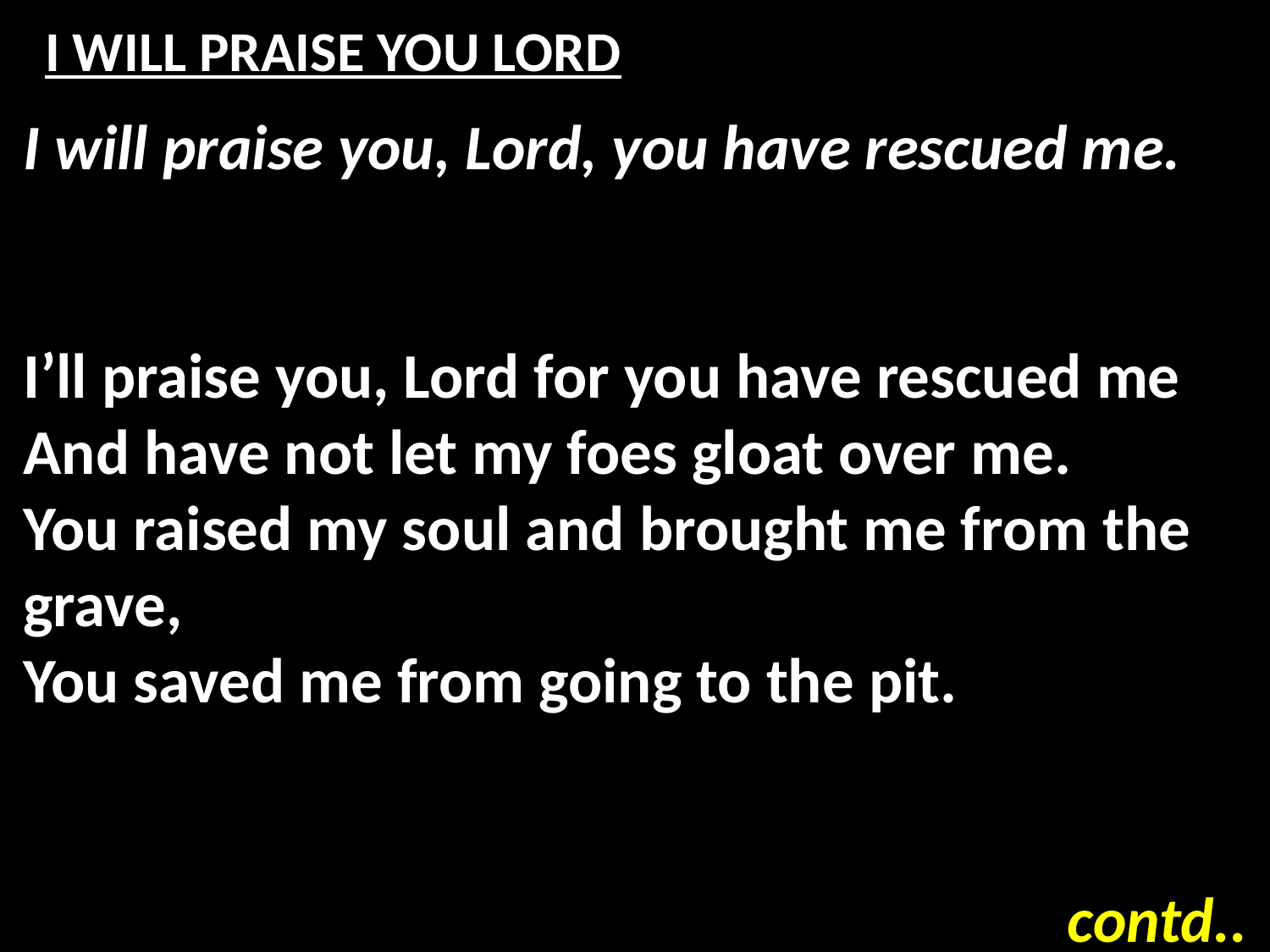

# I WILL PRAISE YOU LORD
I will praise you, Lord, you have rescued me.

I’ll praise you, Lord for you have rescued me
And have not let my foes gloat over me.
You raised my soul and brought me from the grave,
You saved me from going to the pit.
contd..